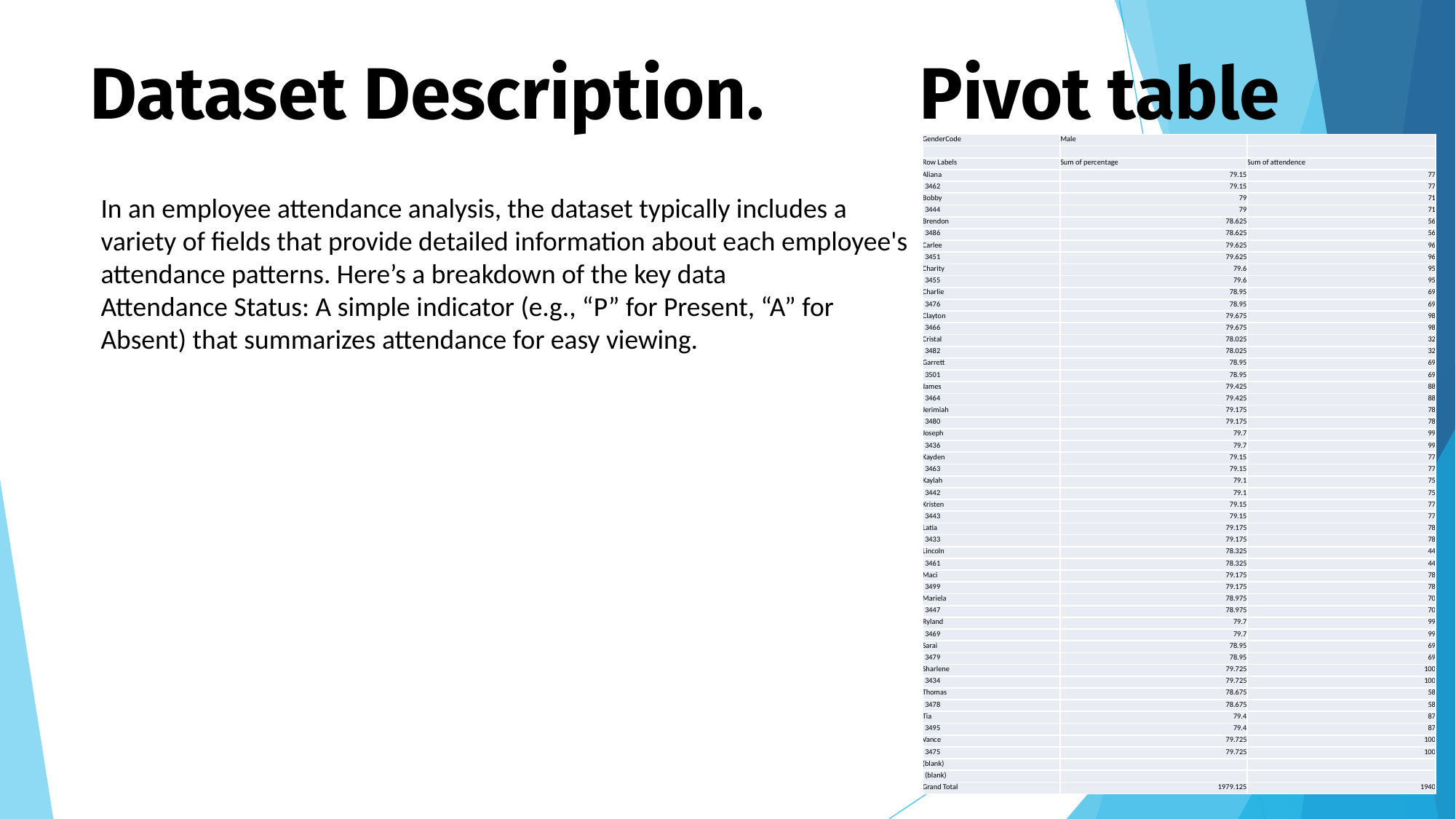

# Dataset Description.         Pivot table
| GenderCode | Male |  |
| --- | --- | --- |
|  |  |  |
| Row Labels | Sum of percentage | Sum of attendence |
| Aliana | 79.15 | 77 |
| 3462 | 79.15 | 77 |
| Bobby | 79 | 71 |
| 3444 | 79 | 71 |
| Brendon | 78.625 | 56 |
| 3486 | 78.625 | 56 |
| Carlee | 79.625 | 96 |
| 3451 | 79.625 | 96 |
| Charity | 79.6 | 95 |
| 3455 | 79.6 | 95 |
| Charlie | 78.95 | 69 |
| 3476 | 78.95 | 69 |
| Clayton | 79.675 | 98 |
| 3466 | 79.675 | 98 |
| Cristal | 78.025 | 32 |
| 3482 | 78.025 | 32 |
| Garrett | 78.95 | 69 |
| 3501 | 78.95 | 69 |
| James | 79.425 | 88 |
| 3464 | 79.425 | 88 |
| Jerimiah | 79.175 | 78 |
| 3480 | 79.175 | 78 |
| Joseph | 79.7 | 99 |
| 3436 | 79.7 | 99 |
| Kayden | 79.15 | 77 |
| 3463 | 79.15 | 77 |
| Kaylah | 79.1 | 75 |
| 3442 | 79.1 | 75 |
| Kristen | 79.15 | 77 |
| 3443 | 79.15 | 77 |
| Latia | 79.175 | 78 |
| 3433 | 79.175 | 78 |
| Lincoln | 78.325 | 44 |
| 3461 | 78.325 | 44 |
| Maci | 79.175 | 78 |
| 3499 | 79.175 | 78 |
| Mariela | 78.975 | 70 |
| 3447 | 78.975 | 70 |
| Ryland | 79.7 | 99 |
| 3469 | 79.7 | 99 |
| Sarai | 78.95 | 69 |
| 3479 | 78.95 | 69 |
| Sharlene | 79.725 | 100 |
| 3434 | 79.725 | 100 |
| Thomas | 78.675 | 58 |
| 3478 | 78.675 | 58 |
| Tia | 79.4 | 87 |
| 3495 | 79.4 | 87 |
| Vance | 79.725 | 100 |
| 3475 | 79.725 | 100 |
| (blank) |  |  |
| (blank) |  |  |
| Grand Total | 1979.125 | 1940 |
In an employee attendance analysis, the dataset typically includes a variety of fields that provide detailed information about each employee's attendance patterns. Here’s a breakdown of the key data
Attendance Status: A simple indicator (e.g., “P” for Present, “A” for Absent) that summarizes attendance for easy viewing.